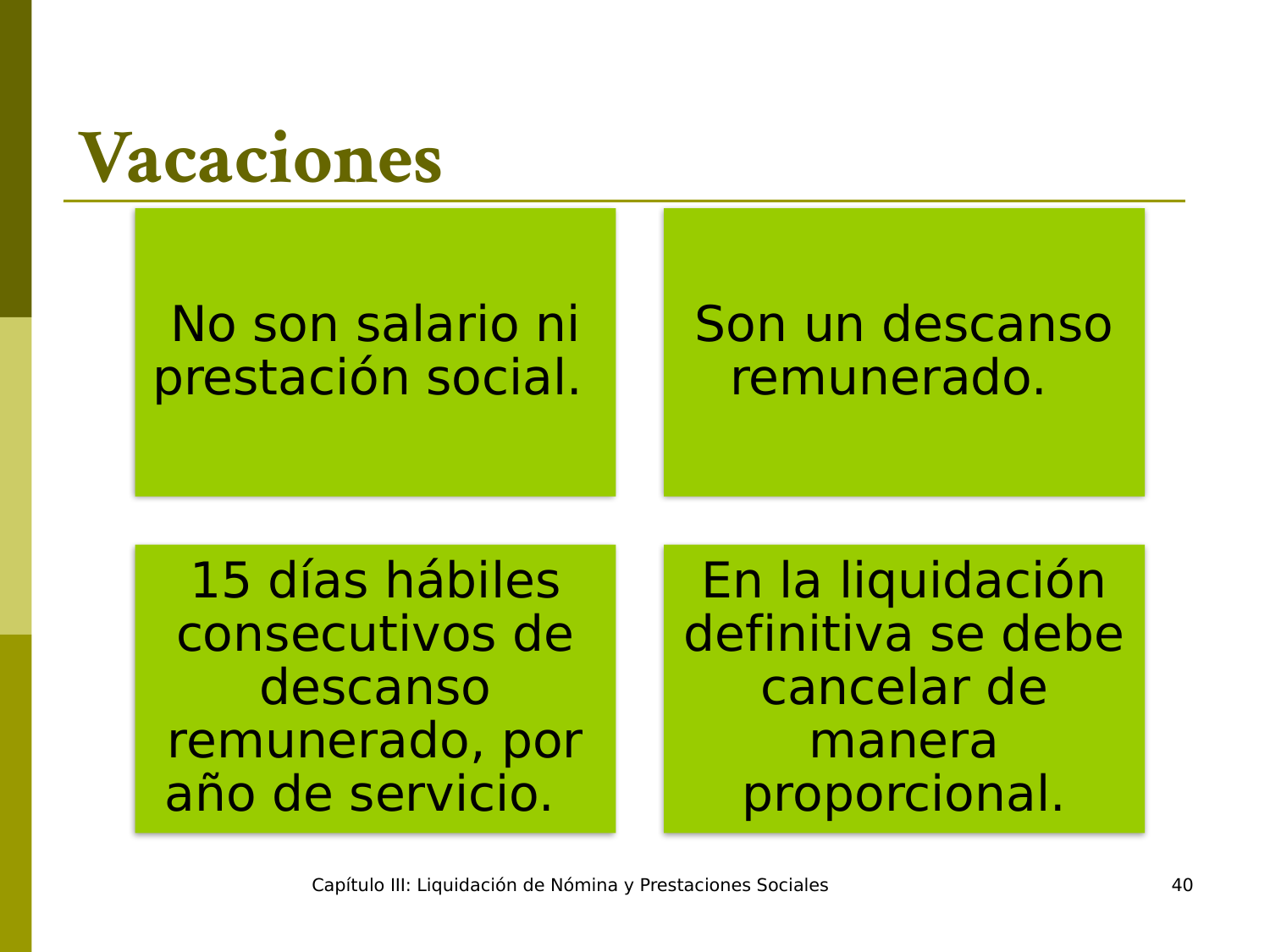

# Vacaciones
No son salario ni prestación social.
Son un descanso remunerado.
15 días hábiles consecutivos de descanso remunerado, por año de servicio.
En la liquidación definitiva se debe cancelar de manera proporcional.
Capítulo III: Liquidación de Nómina y Prestaciones Sociales
40